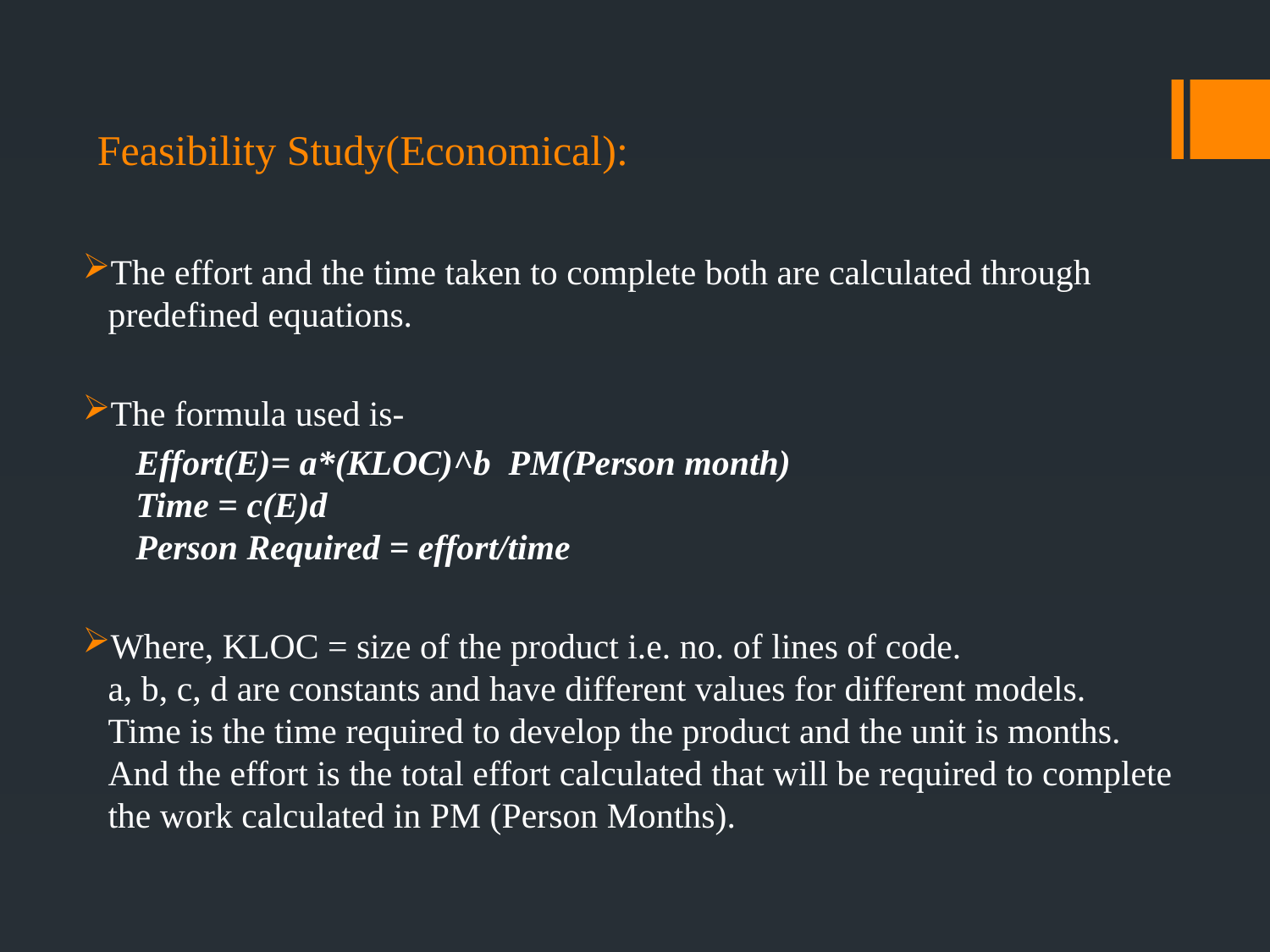

# Feasibility Study(Economical):
The effort and the time taken to complete both are calculated through predefined equations.

The formula used is-
      Effort(E)= a*(KLOC)^b  PM(Person month)
      Time = c(E)d
      Person Required = effort/time

Where, KLOC = size of the product i.e. no. of lines of code.
a, b, c, d are constants and have different values for different models.
Time is the time required to develop the product and the unit is months.
And the effort is the total effort calculated that will be required to complete the work calculated in PM (Person Months).